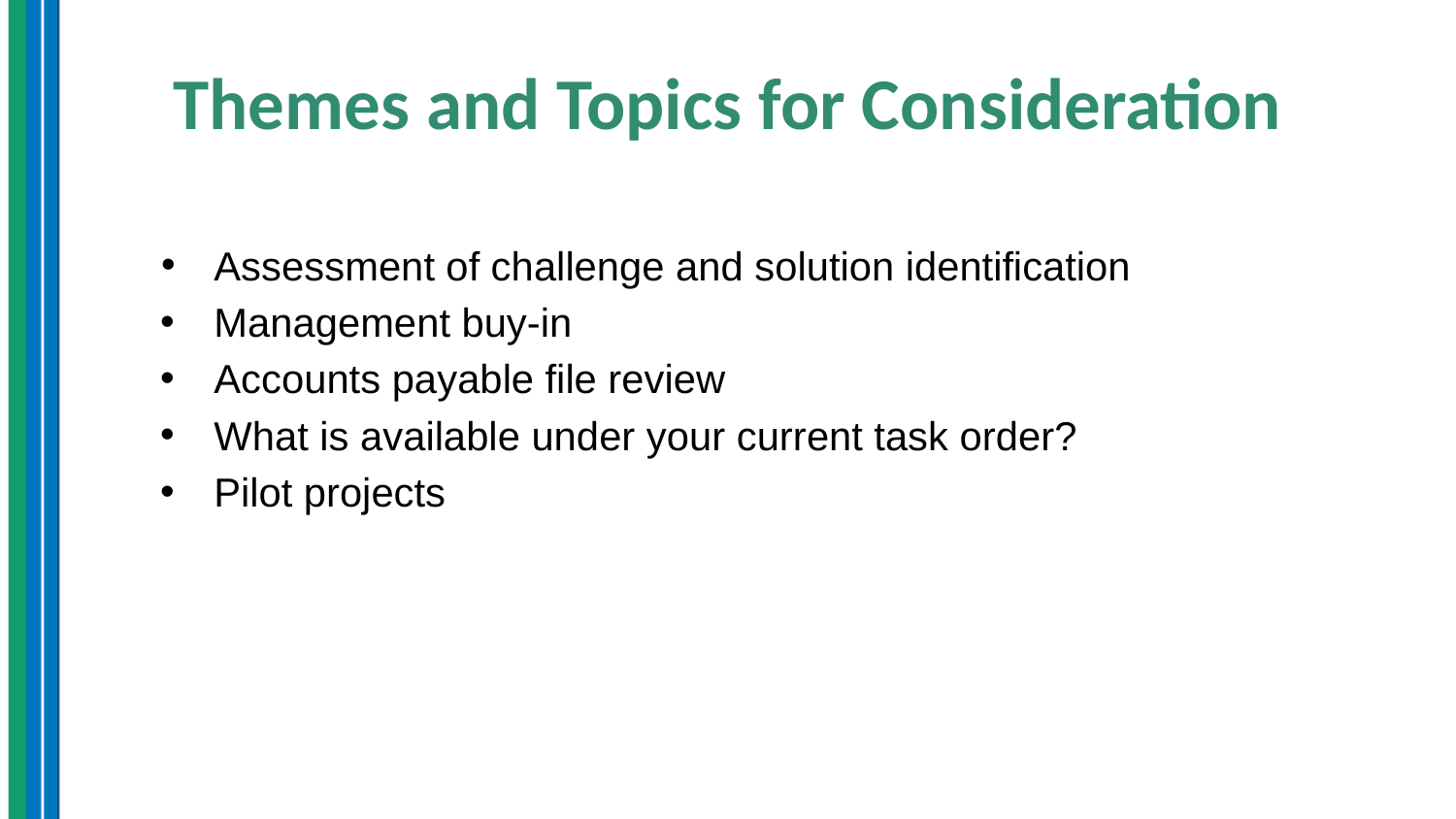

# Themes and Topics for Consideration
Assessment of challenge and solution identification
Management buy-in
Accounts payable file review
What is available under your current task order?
Pilot projects